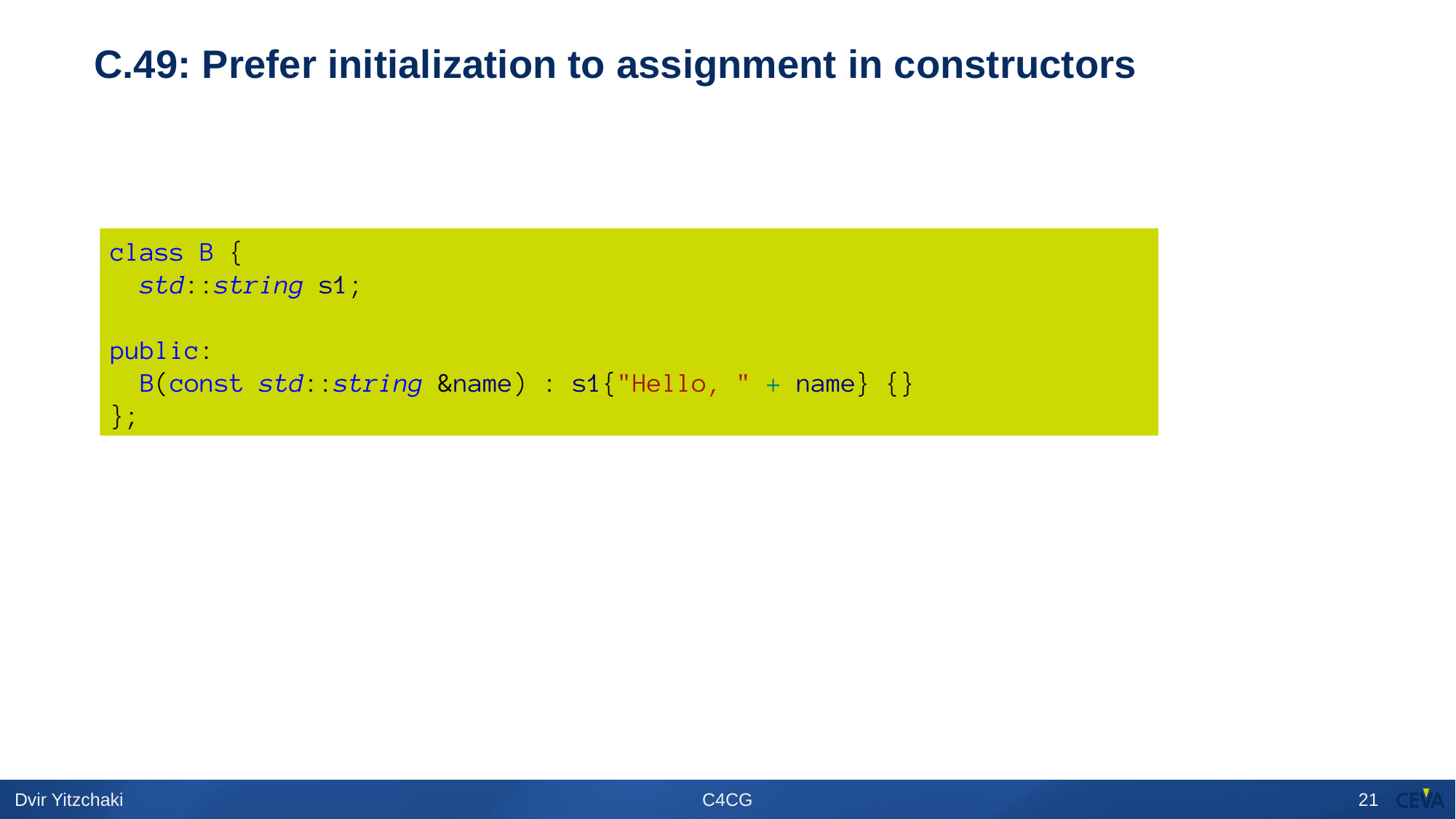

# C.49: Prefer initialization to assignment in constructors
class B {
  std::string s1;

public:
  B(const std::string &name) : s1{"Hello, " + name} {}
};